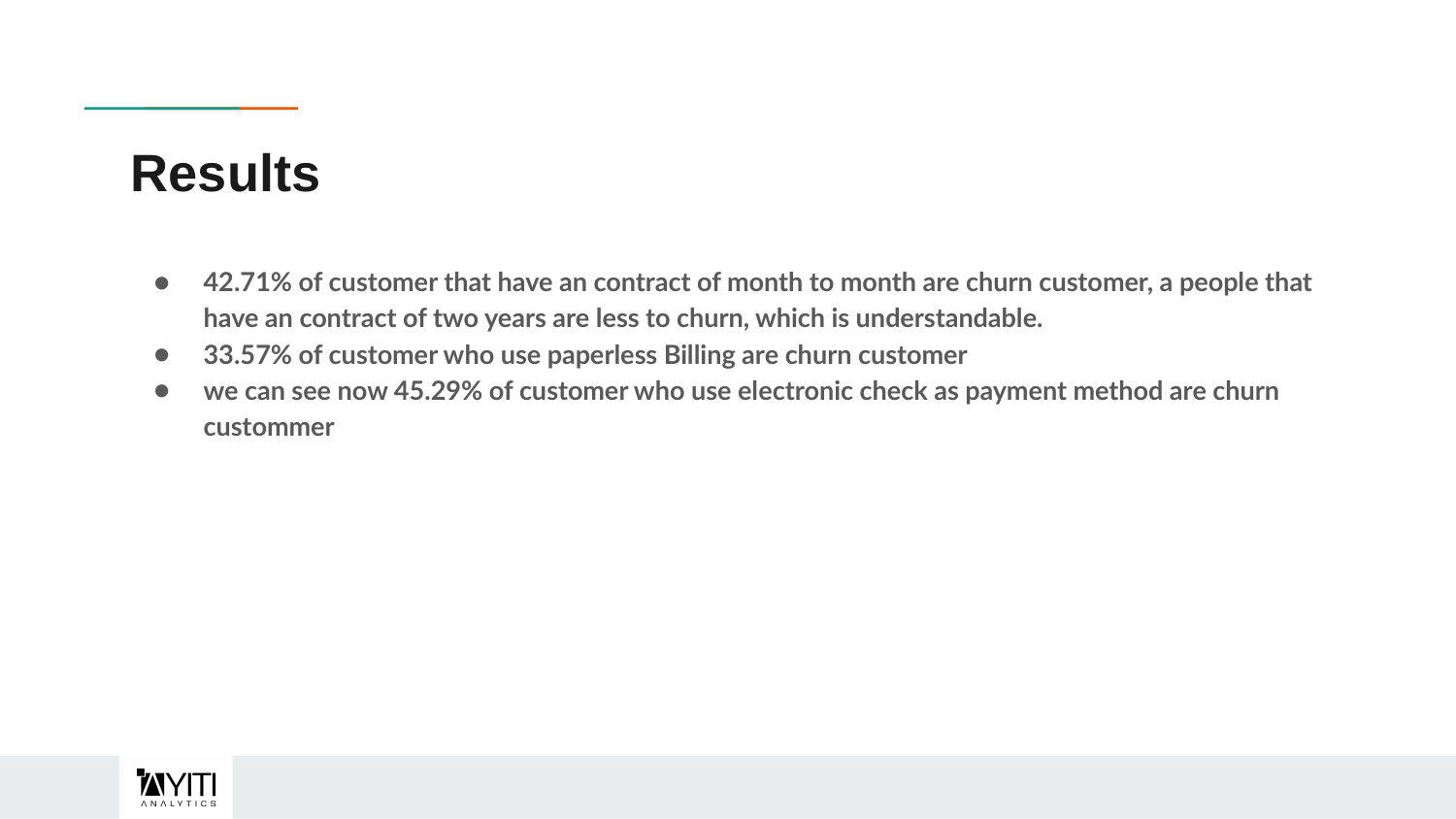

# Results
42.71% of customer that have an contract of month to month are churn customer, a people that have an contract of two years are less to churn, which is understandable.
33.57% of customer who use paperless Billing are churn customer
we can see now 45.29% of customer who use electronic check as payment method are churn custommer